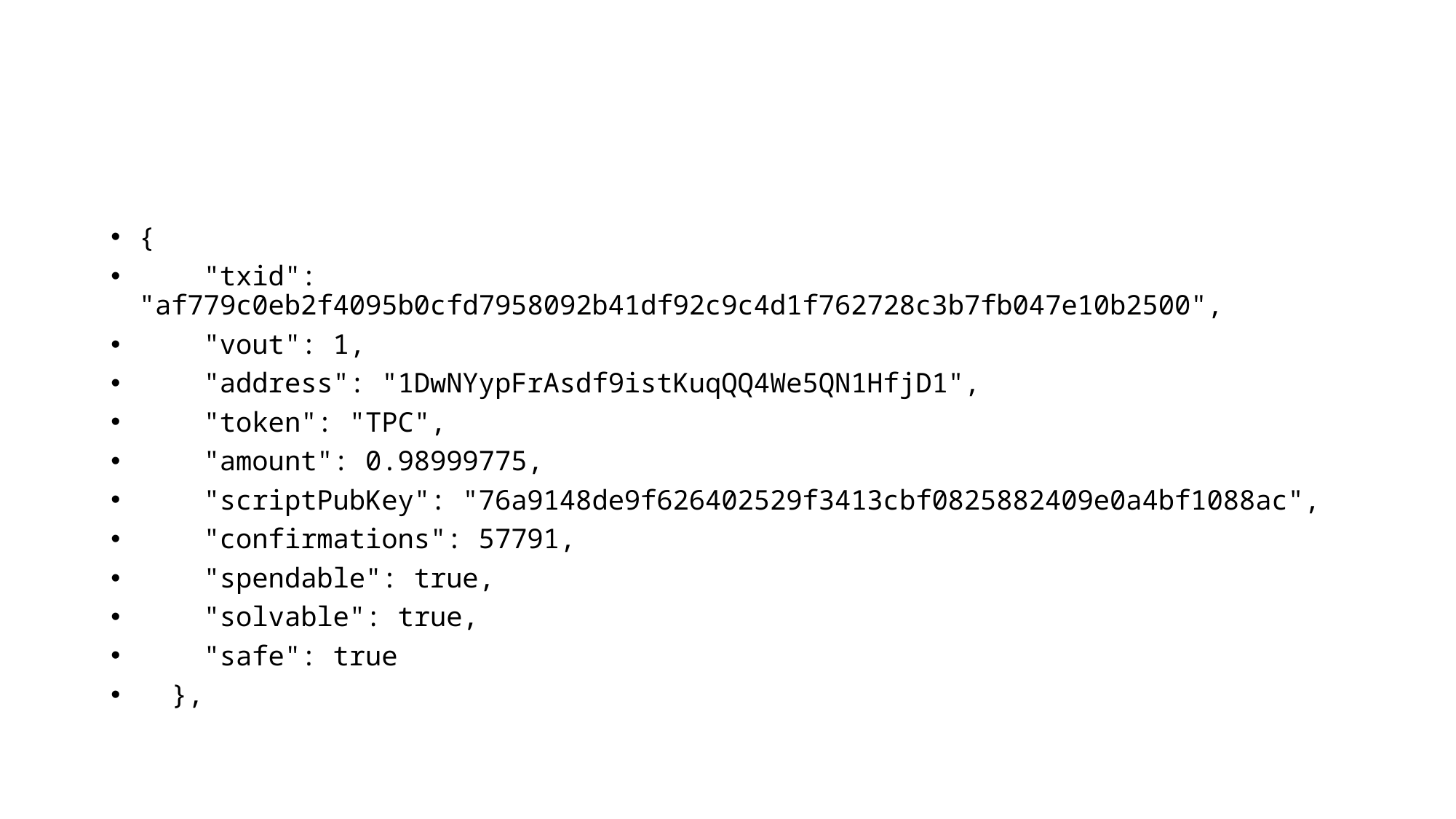

#
{
    "txid": "af779c0eb2f4095b0cfd7958092b41df92c9c4d1f762728c3b7fb047e10b2500",
    "vout": 1,
    "address": "1DwNYypFrAsdf9istKuqQQ4We5QN1HfjD1",
    "token": "TPC",
    "amount": 0.98999775,
    "scriptPubKey": "76a9148de9f626402529f3413cbf0825882409e0a4bf1088ac",
    "confirmations": 57791,
    "spendable": true,
    "solvable": true,
    "safe": true
  },